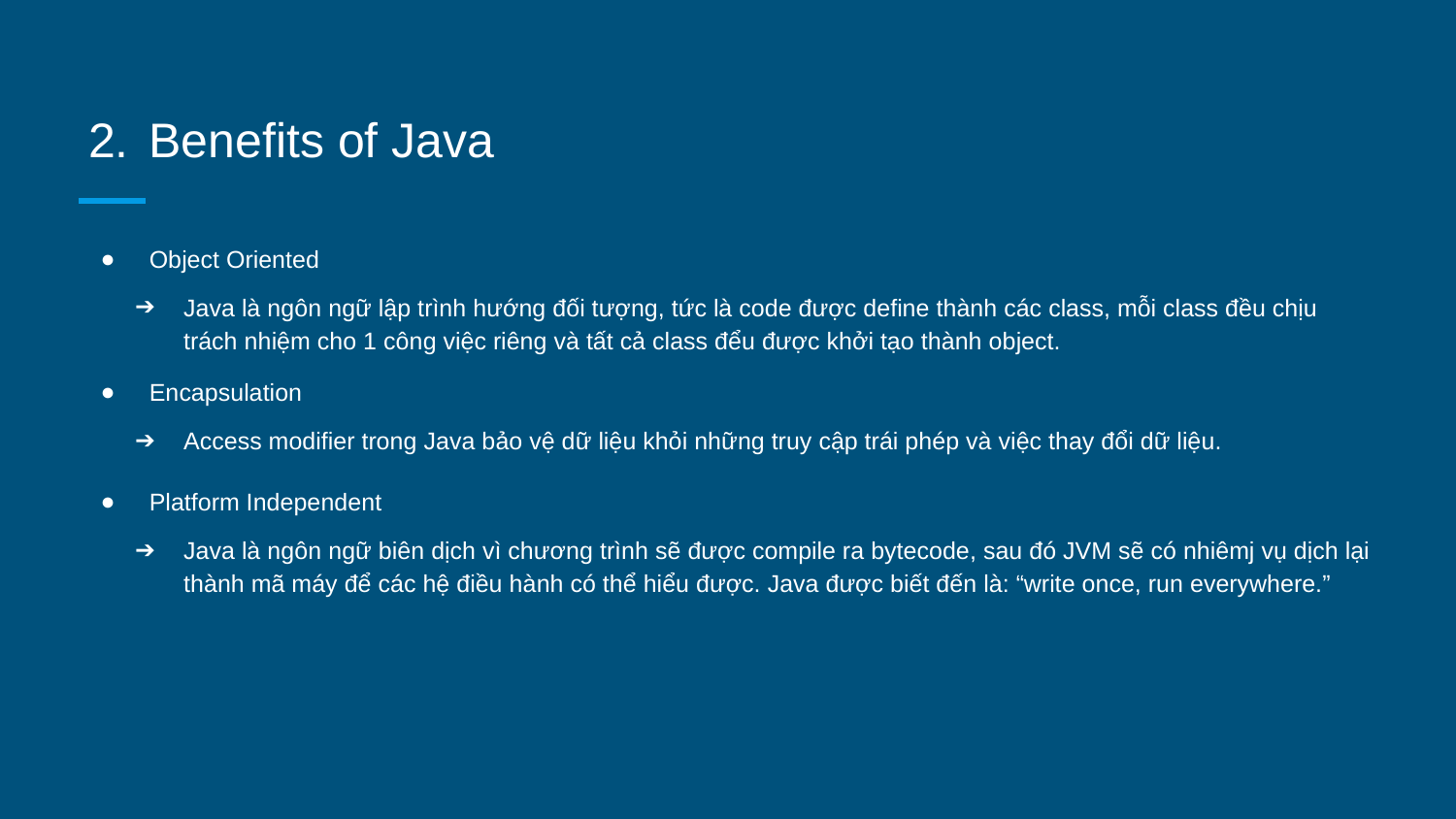

# Benefits of Java
Object Oriented

Java là ngôn ngữ lập trình hướng đối tượng, tức là code được define thành các class, mỗi class đều chịu trách nhiệm cho 1 công việc riêng và tất cả class đểu được khởi tạo thành object.

Encapsulation

Access modifier trong Java bảo vệ dữ liệu khỏi những truy cập trái phép và việc thay đổi dữ liệu.
Platform Independent

Java là ngôn ngữ biên dịch vì chương trình sẽ được compile ra bytecode, sau đó JVM sẽ có nhiêmj vụ dịch lại thành mã máy để các hệ điều hành có thể hiểu được. Java được biết đến là: “write once, run everywhere.”